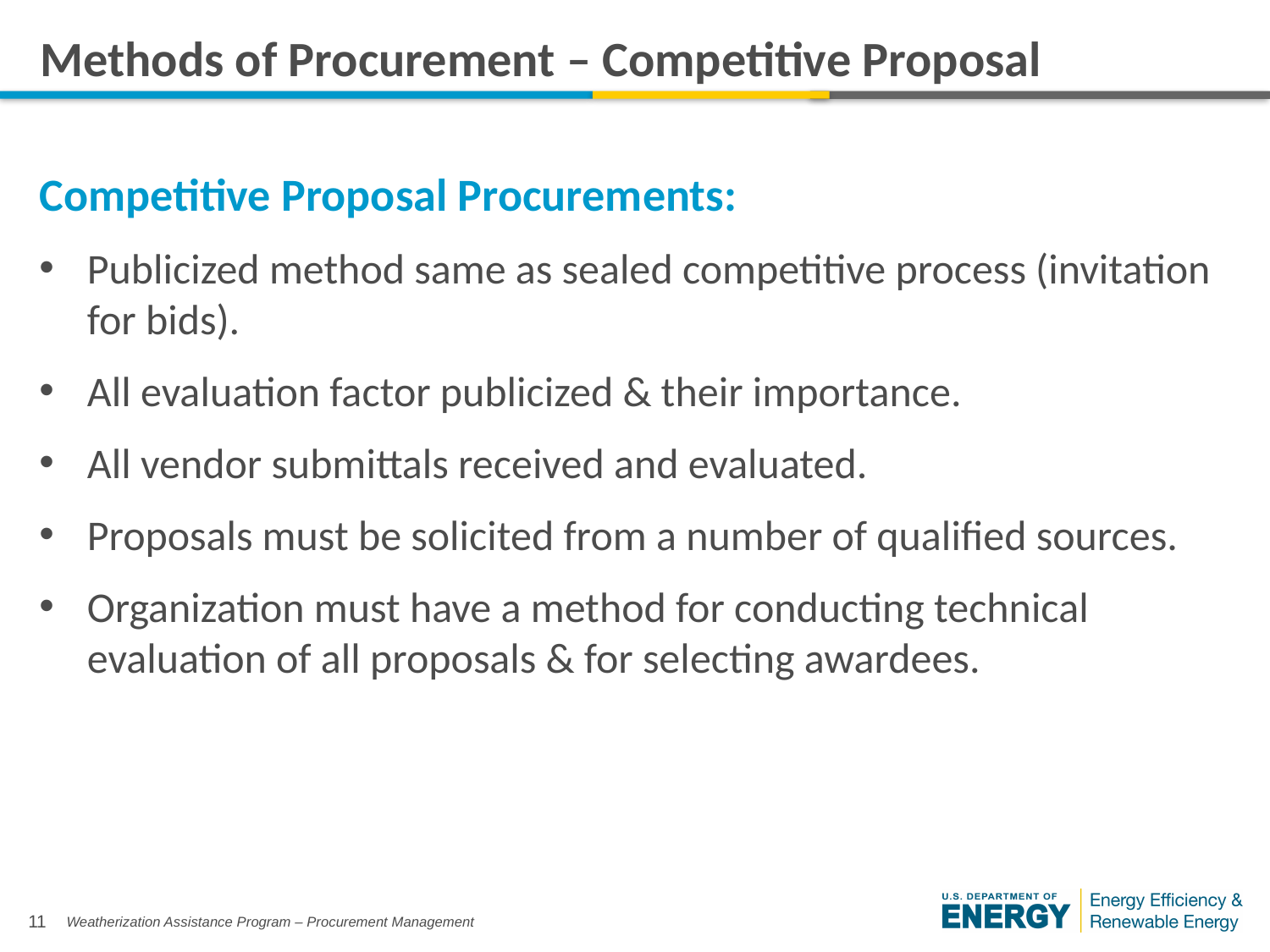

# Methods of Procurement – Competitive Proposal
Competitive Proposal Procurements:
Publicized method same as sealed competitive process (invitation for bids).
All evaluation factor publicized & their importance.
All vendor submittals received and evaluated.
Proposals must be solicited from a number of qualified sources.
Organization must have a method for conducting technical evaluation of all proposals & for selecting awardees.